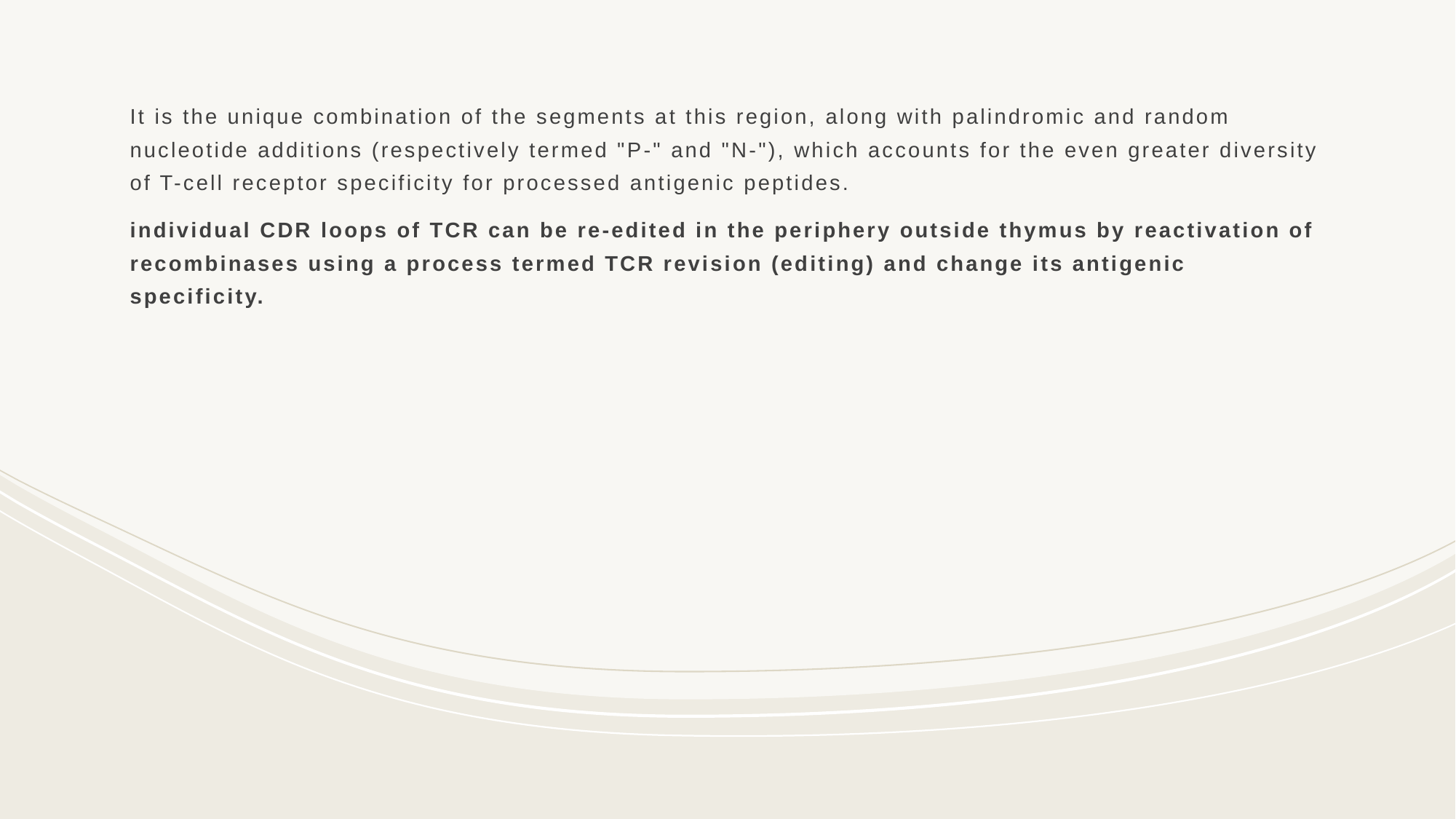

It is the unique combination of the segments at this region, along with palindromic and random nucleotide additions (respectively termed "P-" and "N-"), which accounts for the even greater diversity of T-cell receptor specificity for processed antigenic peptides.
individual CDR loops of TCR can be re-edited in the periphery outside thymus by reactivation of recombinases using a process termed TCR revision (editing) and change its antigenic specificity.